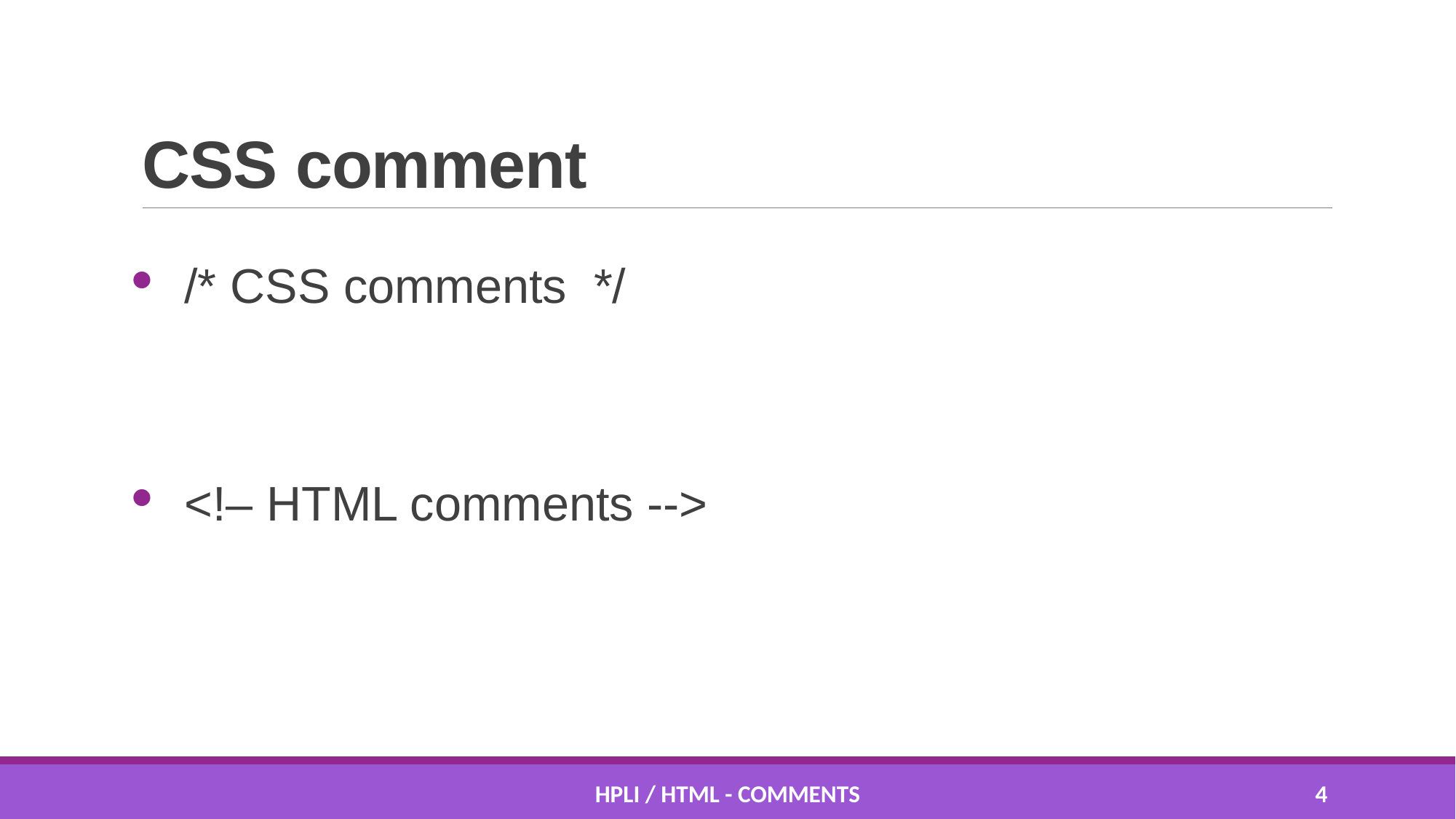

# CSS comment
/* CSS comments  */

<!– HTML comments -->

HPLI / HTML - comments
4